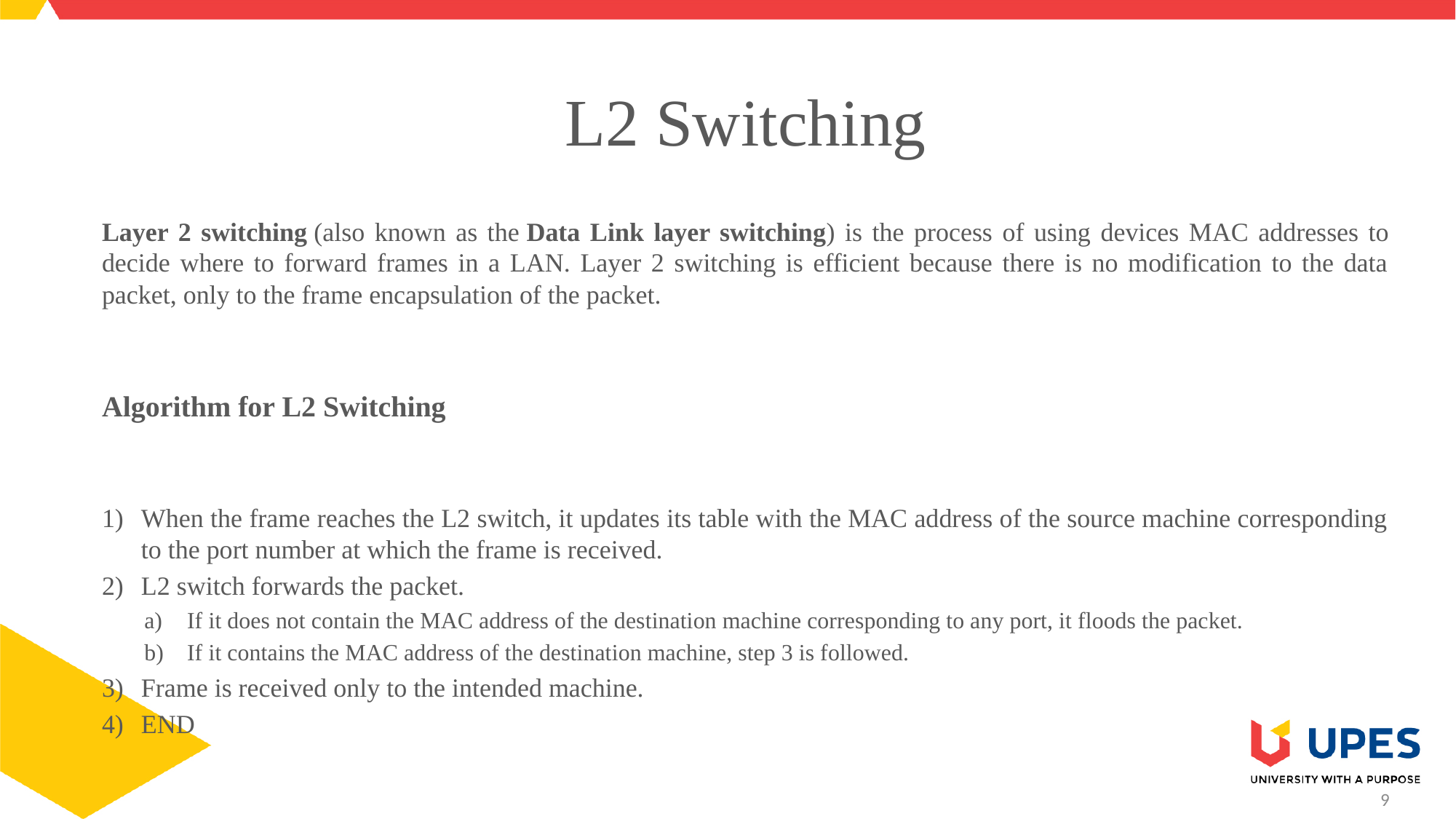

# L2 Switching
Layer 2 switching (also known as the Data Link layer switching) is the process of using devices MAC addresses to decide where to forward frames in a LAN. Layer 2 switching is efficient because there is no modification to the data packet, only to the frame encapsulation of the packet.

Algorithm for L2 Switching

When the frame reaches the L2 switch, it updates its table with the MAC address of the source machine corresponding to the port number at which the frame is received.
L2 switch forwards the packet.
If it does not contain the MAC address of the destination machine corresponding to any port, it floods the packet.
If it contains the MAC address of the destination machine, step 3 is followed.
Frame is received only to the intended machine.
END